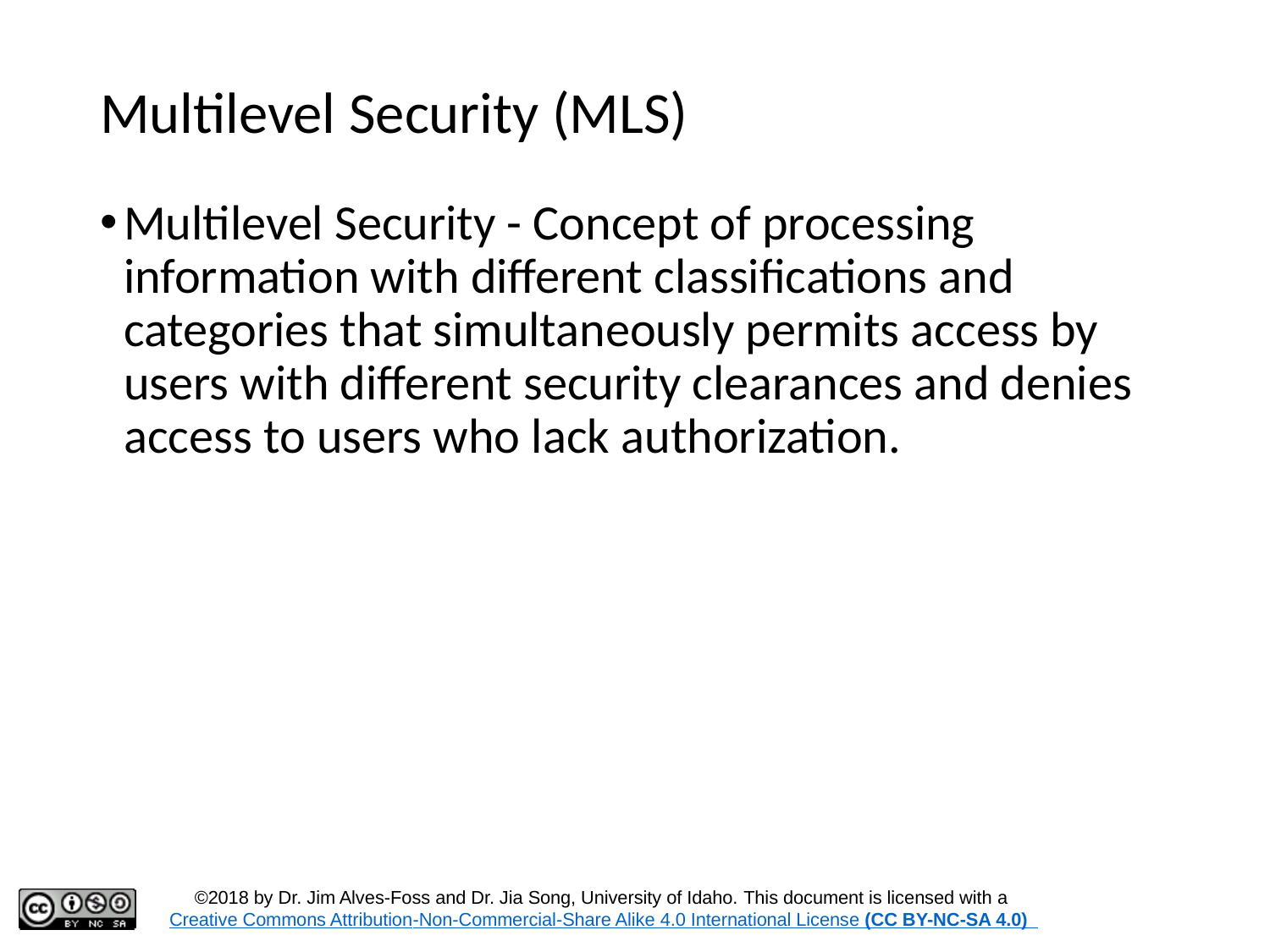

# Multilevel Security (MLS)
Multilevel Security - Concept of processing information with different classifications and categories that simultaneously permits access by users with different security clearances and denies access to users who lack authorization.